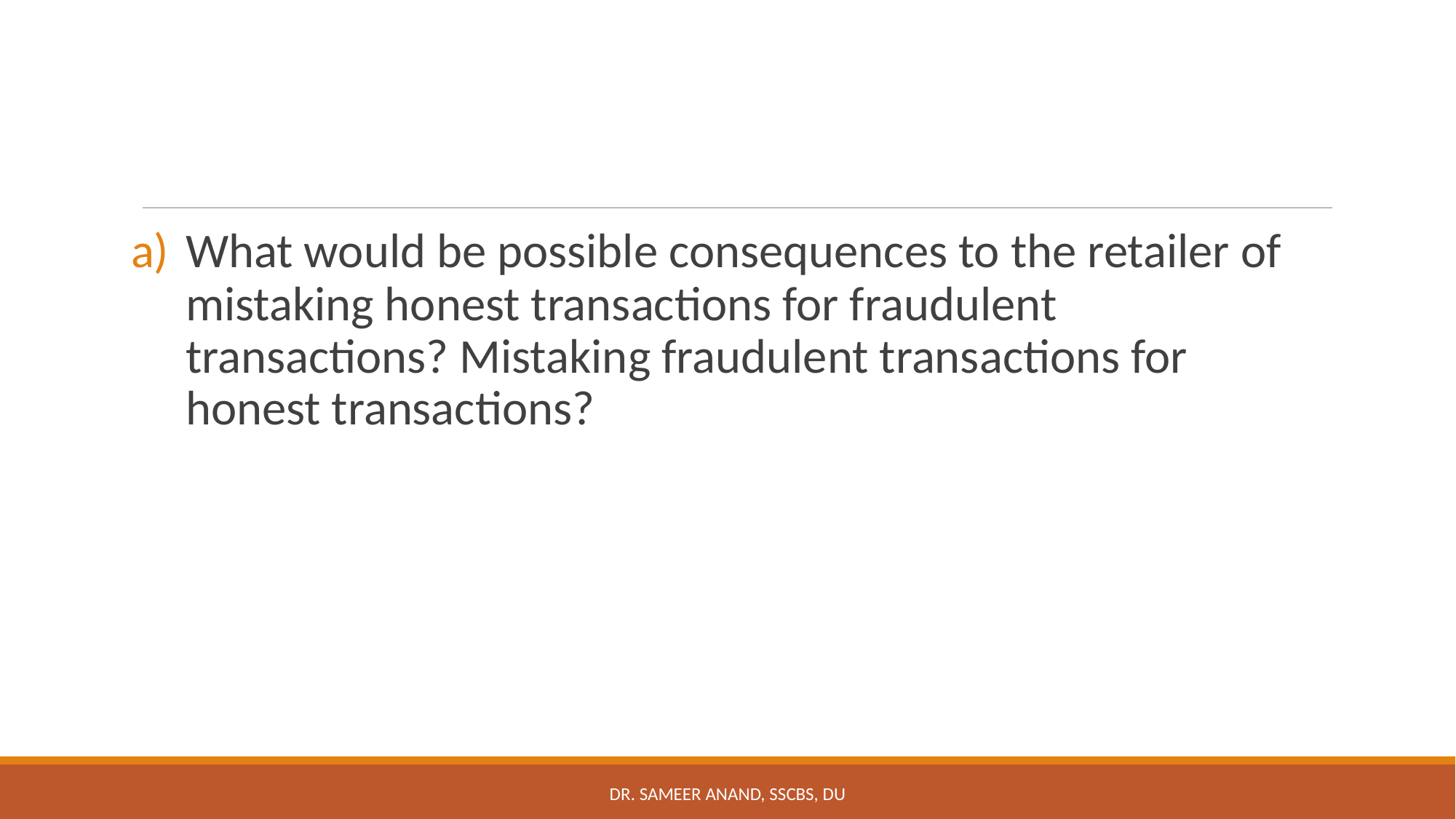

What would be possible consequences to the retailer of mistaking honest transactions for fraudulent transactions? Mistaking fraudulent transactions for honest transactions?
Dr. Sameer Anand, SSCBS, DU